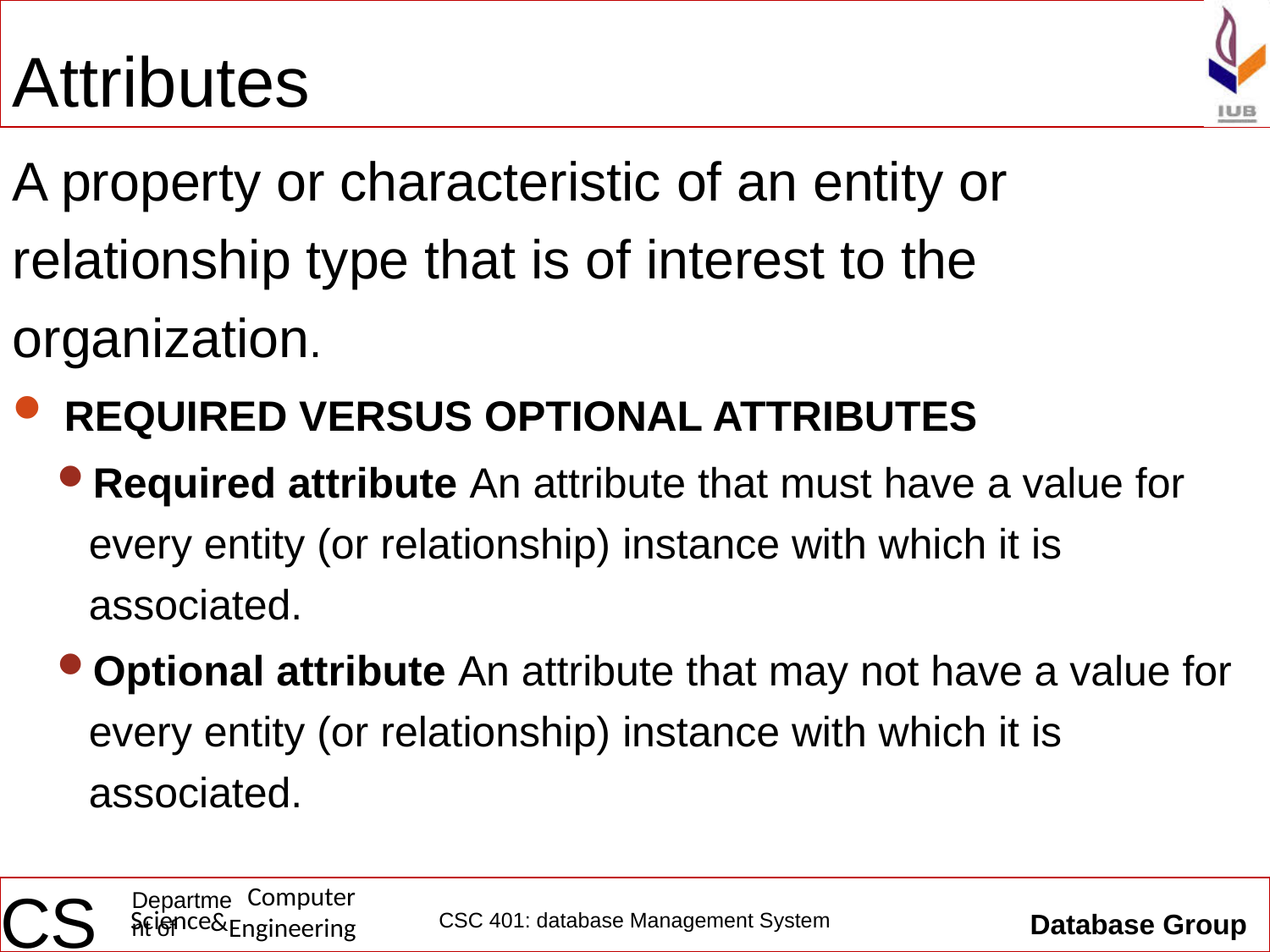

# Attributes
A property or characteristic of an entity or relationship type that is of interest to the organization.
 REQUIRED VERSUS OPTIONAL ATTRIBUTES
Required attribute An attribute that must have a value for every entity (or relationship) instance with which it is associated.
Optional attribute An attribute that may not have a value for every entity (or relationship) instance with which it is associated.
CSC 401: database Management System